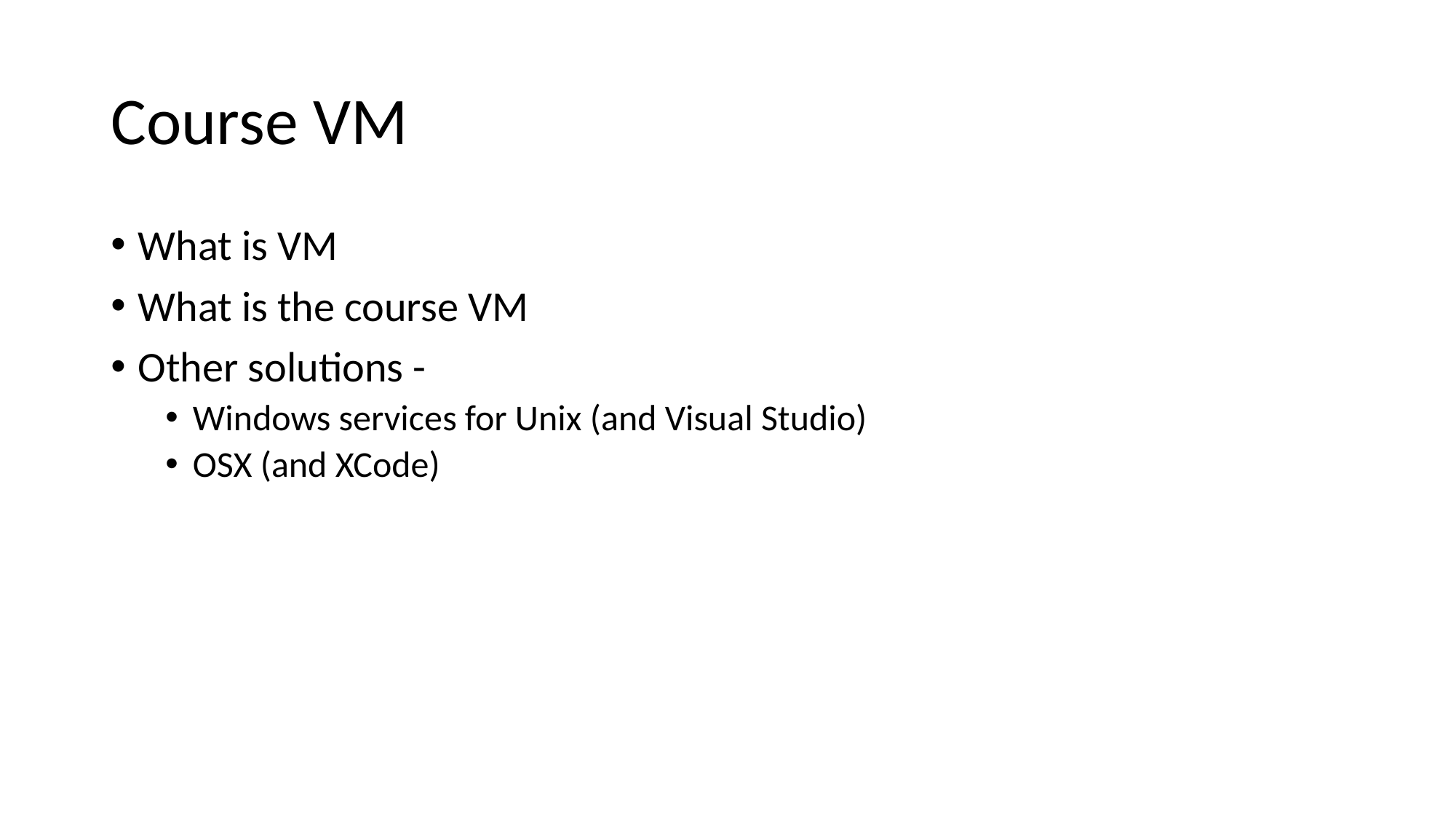

# Course VM
What is VM
What is the course VM
Other solutions -
Windows services for Unix (and Visual Studio)
OSX (and XCode)